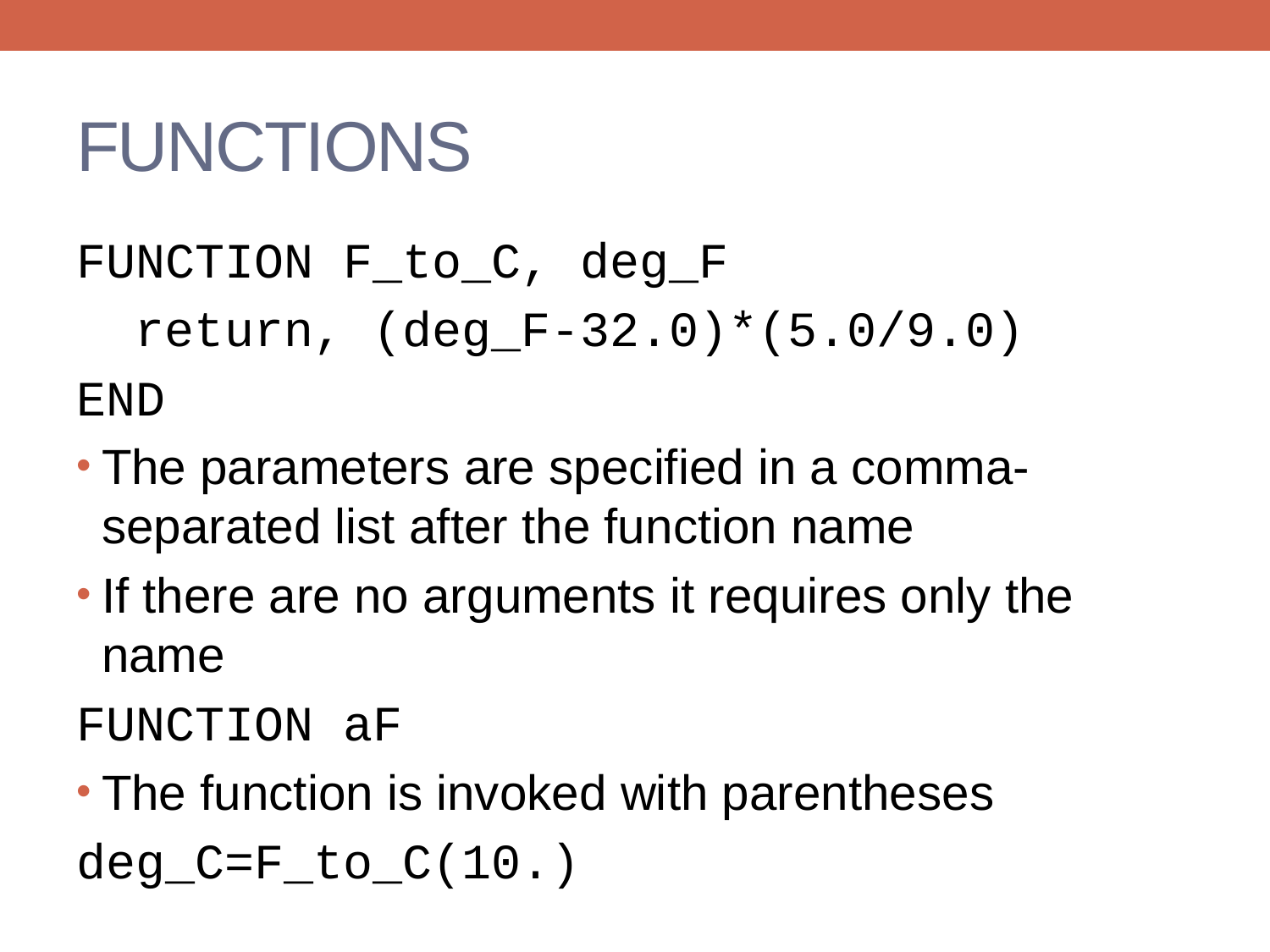

# FUNCTIONS
FUNCTION F_to_C, deg_F
  return, (deg_F-32.0)*(5.0/9.0)
END
The parameters are specified in a comma-separated list after the function name
If there are no arguments it requires only the name
FUNCTION aF
The function is invoked with parentheses
deg_C=F_to_C(10.)